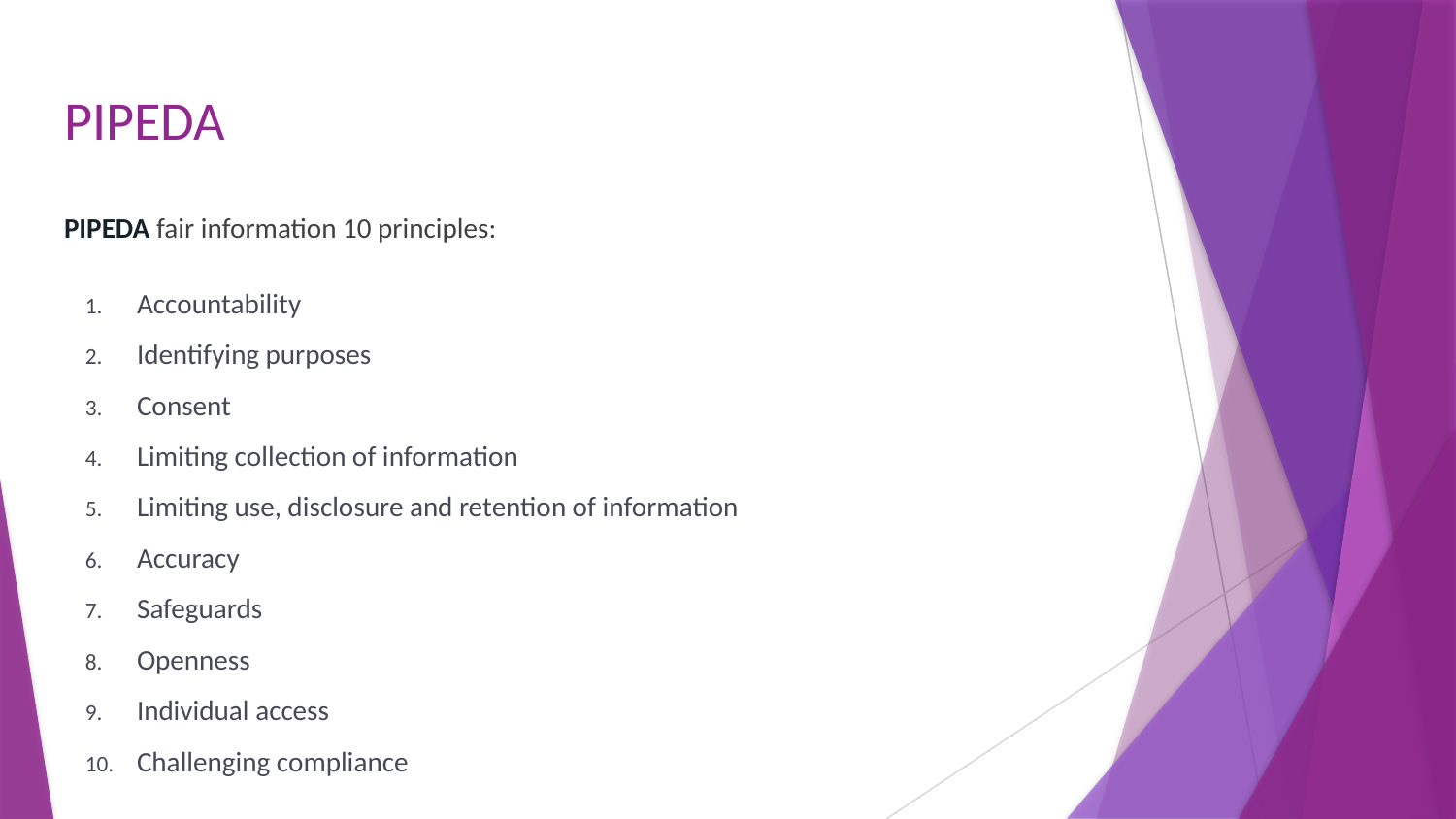

# PIPEDA
PIPEDA fair information 10 principles:
Accountability
Identifying purposes
Consent
Limiting collection of information
Limiting use, disclosure and retention of information
Accuracy
Safeguards
Openness
Individual access
Challenging compliance